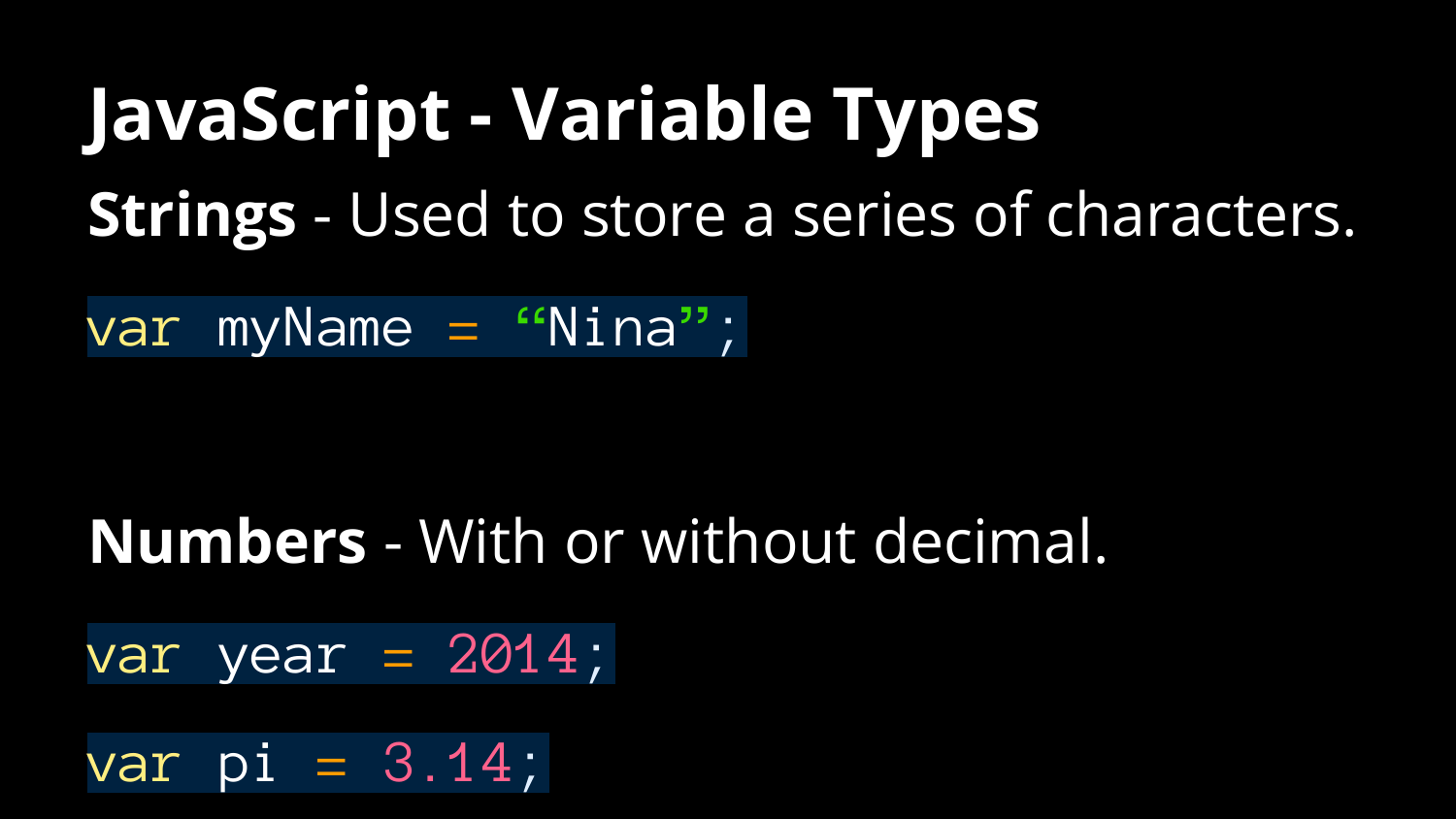

# JavaScript - Variable Types
Strings - Used to store a series of characters.
var myName = “Nina”;

Numbers - With or without decimal.
var year = 2014;
var pi = 3.14;